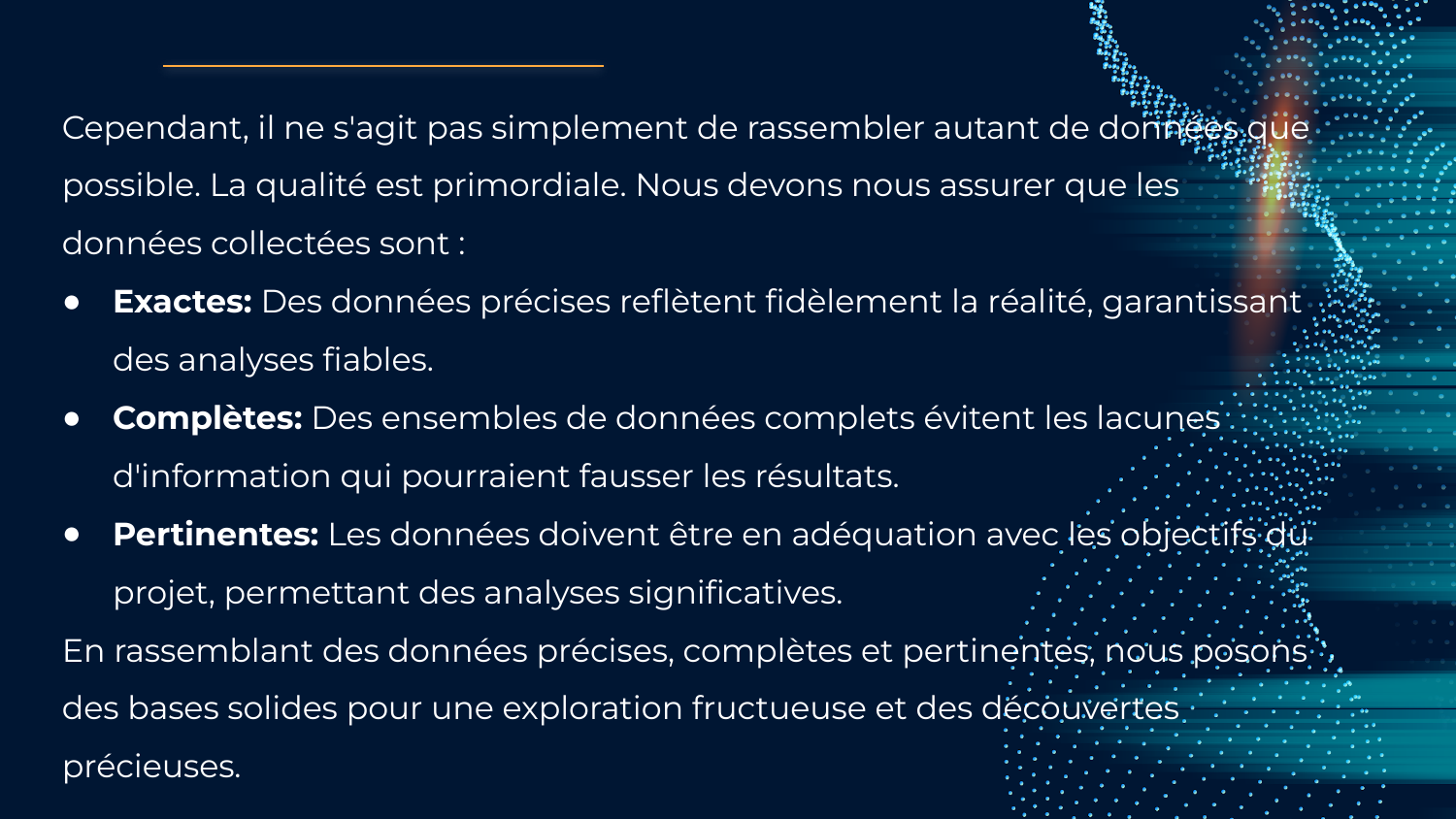

Cependant, il ne s'agit pas simplement de rassembler autant de données que possible. La qualité est primordiale. Nous devons nous assurer que les données collectées sont :
Exactes: Des données précises reflètent fidèlement la réalité, garantissant des analyses fiables.
Complètes: Des ensembles de données complets évitent les lacunes d'information qui pourraient fausser les résultats.
Pertinentes: Les données doivent être en adéquation avec les objectifs du projet, permettant des analyses significatives.
En rassemblant des données précises, complètes et pertinentes, nous posons des bases solides pour une exploration fructueuse et des découvertes précieuses.